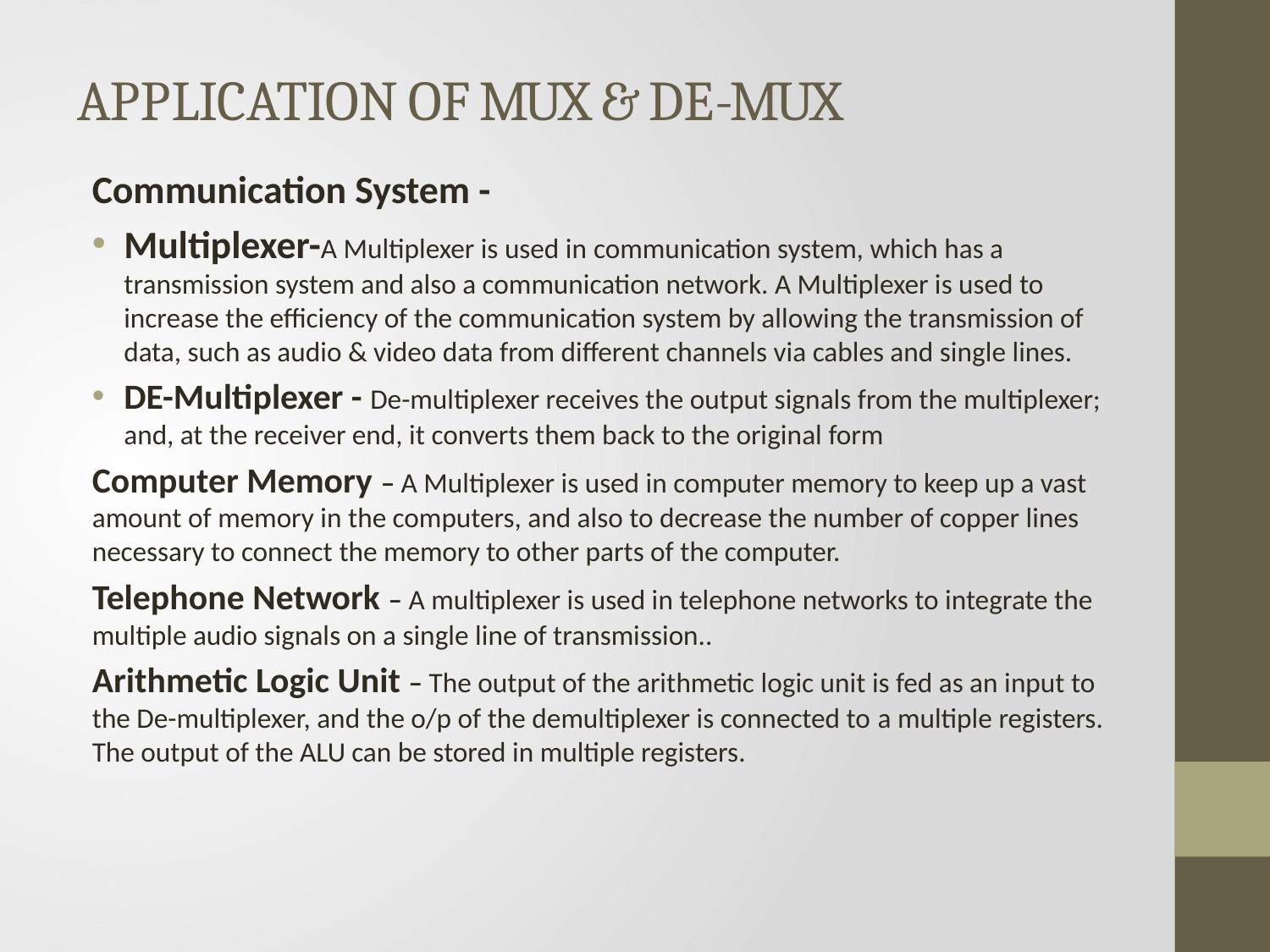

# APPLICATION OF MUX & DE-MUX
Communication System -
Multiplexer-A Multiplexer is used in communication system, which has a transmission system and also a communication network. A Multiplexer is used to increase the efficiency of the communication system by allowing the transmission of data, such as audio & video data from different channels via cables and single lines.
DE-Multiplexer - De-multiplexer receives the output signals from the multiplexer; and, at the receiver end, it converts them back to the original form
Computer Memory – A Multiplexer is used in computer memory to keep up a vast amount of memory in the computers, and also to decrease the number of copper lines necessary to connect the memory to other parts of the computer.
Telephone Network – A multiplexer is used in telephone networks to integrate the multiple audio signals on a single line of transmission..
Arithmetic Logic Unit – The output of the arithmetic logic unit is fed as an input to the De-multiplexer, and the o/p of the demultiplexer is connected to a multiple registers. The output of the ALU can be stored in multiple registers.